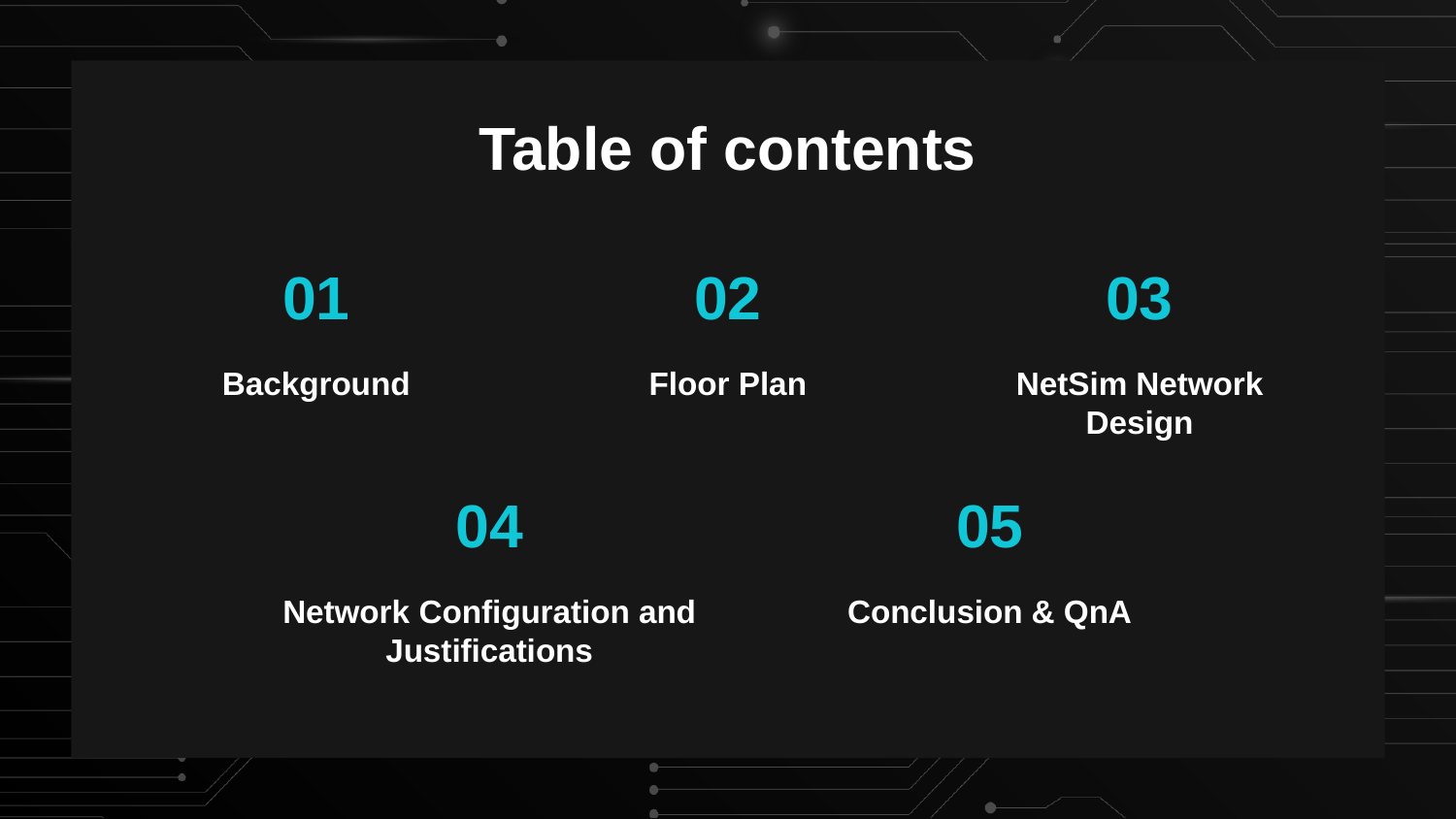

# Table of contents
01
02
03
Background
Floor Plan
NetSim Network Design
04
05
Network Configuration and Justifications
Conclusion & QnA